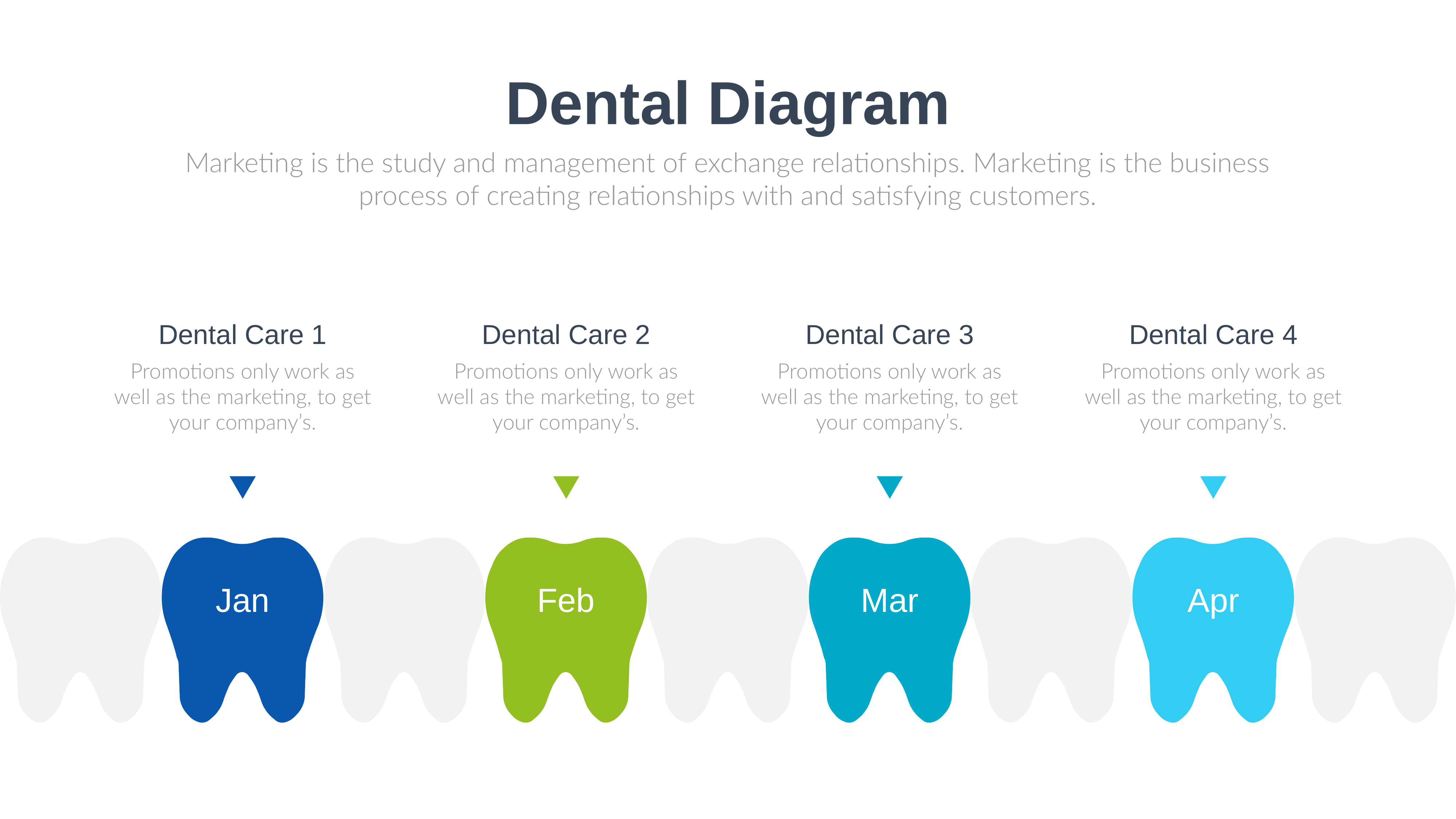

Dental Diagram
Marketing is the study and management of exchange relationships. Marketing is the business process of creating relationships with and satisfying customers.
Dental Care 1
Promotions only work as well as the marketing, to get your company’s.
Dental Care 2
Promotions only work as well as the marketing, to get your company’s.
Dental Care 3
Promotions only work as well as the marketing, to get your company’s.
Dental Care 4
Promotions only work as well as the marketing, to get your company’s.

Jan
Feb
Mar
Apr